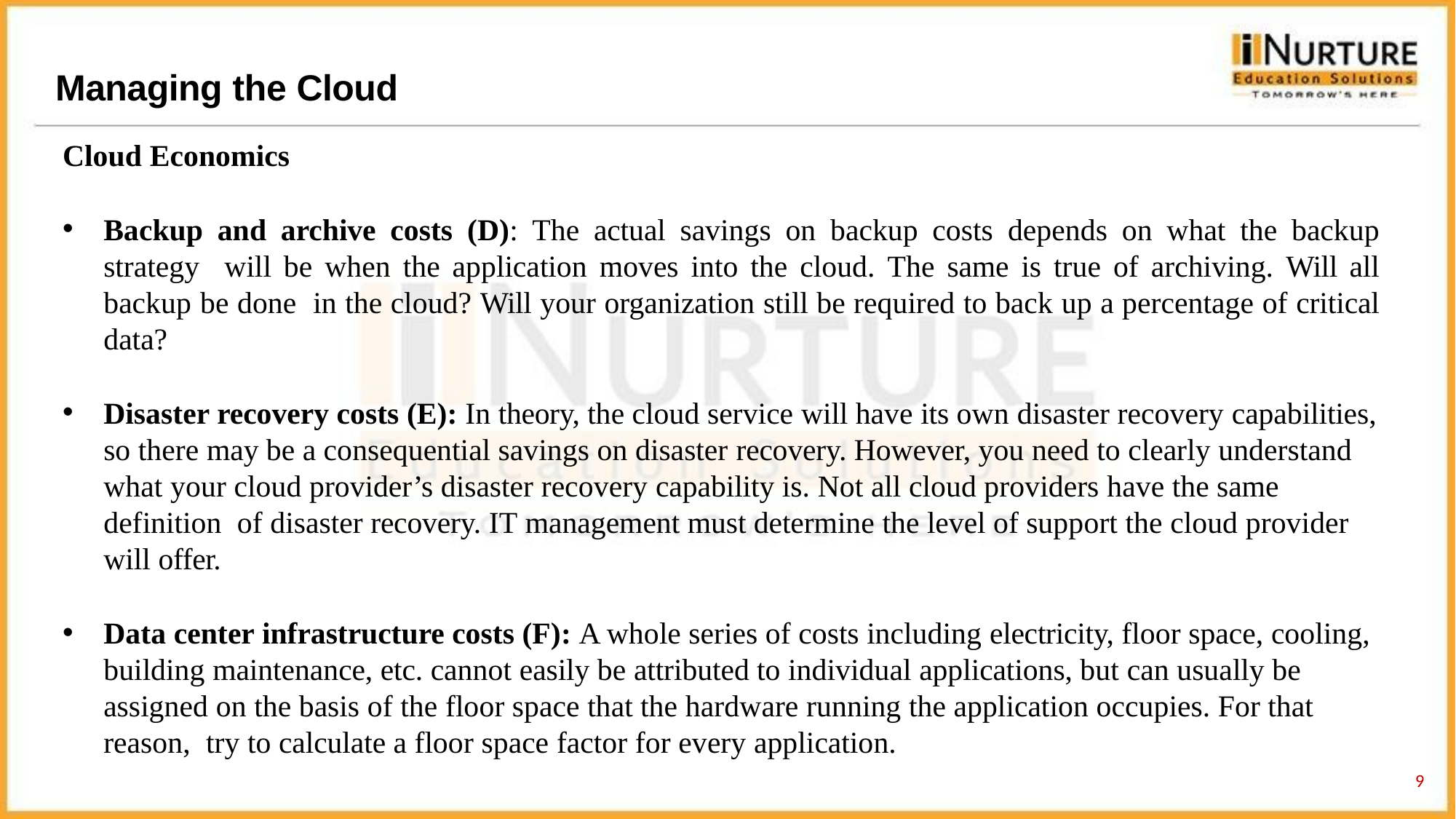

# Managing the Cloud
Cloud Economics

Backup and archive costs (D): The actual savings on backup costs depends on what the backup strategy  will be when the application moves into the cloud. The same is true of archiving. Will all backup be done  in the cloud? Will your organization still be required to back up a percentage of critical data?

Disaster recovery costs (E): In theory, the cloud service will have its own disaster recovery capabilities,  so there may be a consequential savings on disaster recovery. However, you need to clearly understand  what your cloud provider’s disaster recovery capability is. Not all cloud providers have the same definition  of disaster recovery. IT management must determine the level of support the cloud provider will offer.

Data center infrastructure costs (F): A whole series of costs including electricity, floor space, cooling,  building maintenance, etc. cannot easily be attributed to individual applications, but can usually be  assigned on the basis of the floor space that the hardware running the application occupies. For that reason,  try to calculate a floor space factor for every application.
9